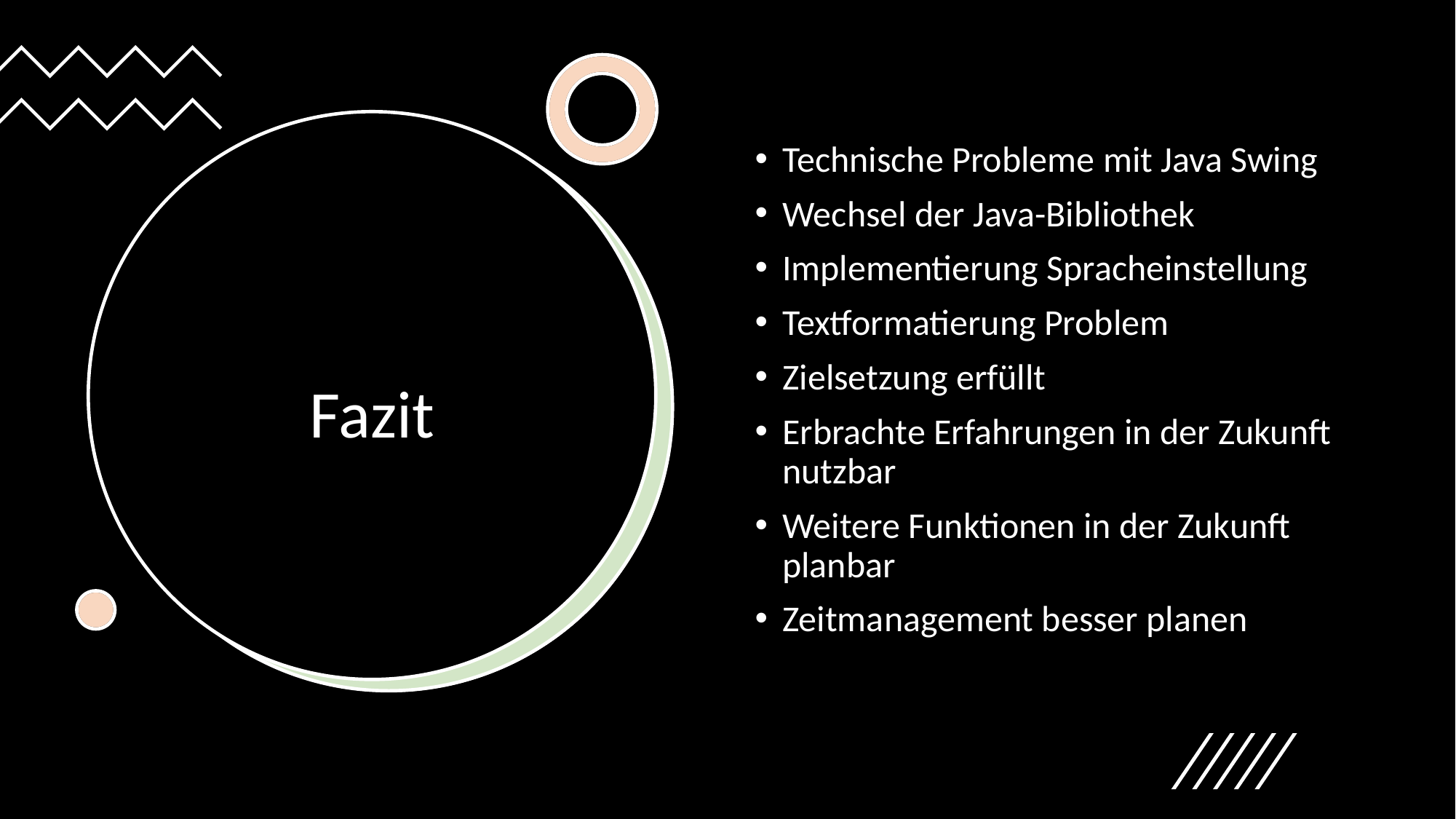

Technische Probleme mit Java Swing
Wechsel der Java-Bibliothek
Implementierung Spracheinstellung
Textformatierung Problem
Zielsetzung erfüllt
Erbrachte Erfahrungen in der Zukunft nutzbar
Weitere Funktionen in der Zukunft planbar
Zeitmanagement besser planen

# Fazit